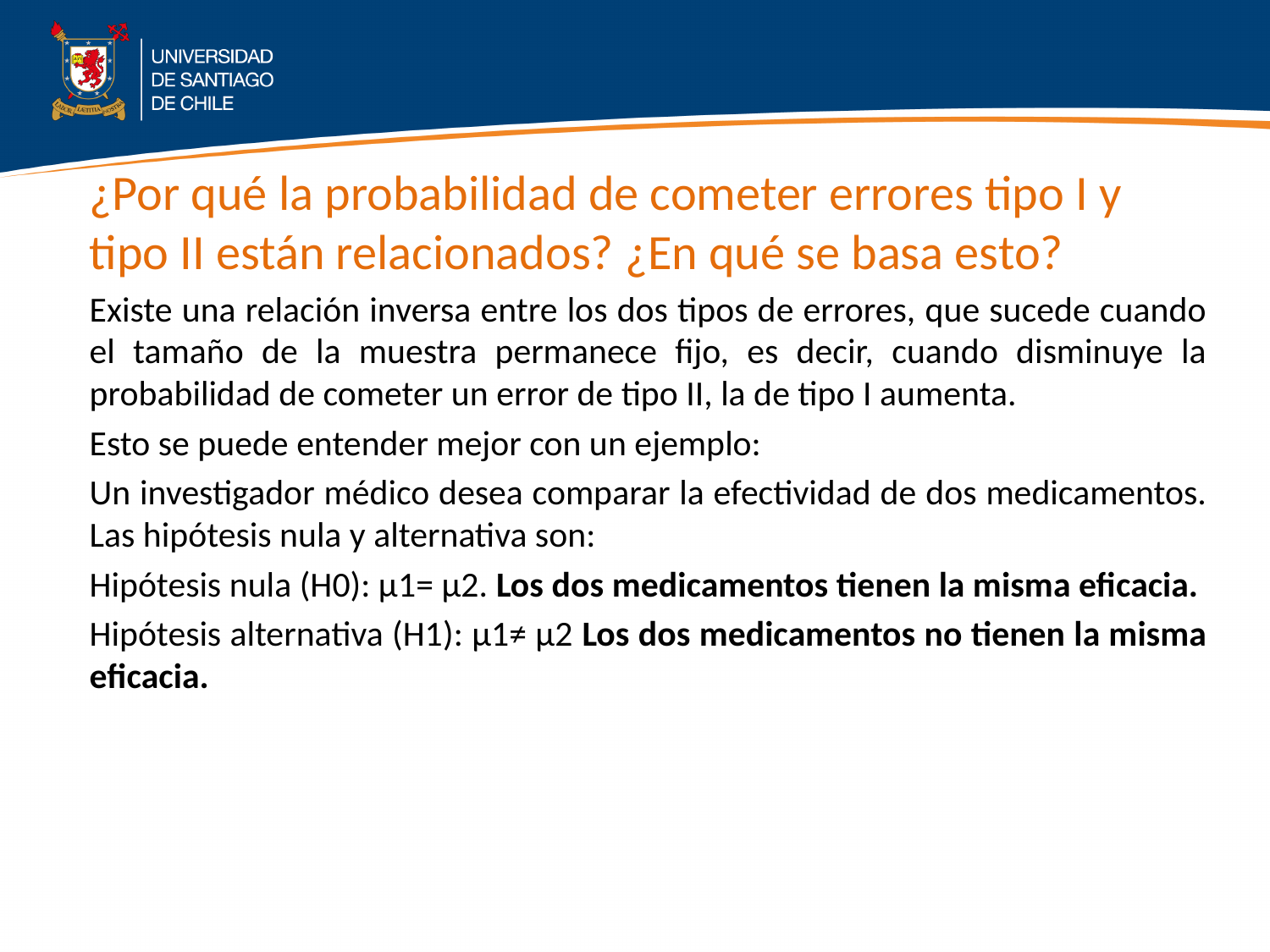

¿Por qué la probabilidad de cometer errores tipo I y tipo II están relacionados? ¿En qué se basa esto?
Existe una relación inversa entre los dos tipos de errores, que sucede cuando el tamaño de la muestra permanece fijo, es decir, cuando disminuye la probabilidad de cometer un error de tipo II, la de tipo I aumenta.
Esto se puede entender mejor con un ejemplo:
Un investigador médico desea comparar la efectividad de dos medicamentos. Las hipótesis nula y alternativa son:
Hipótesis nula (H0): μ1= μ2. Los dos medicamentos tienen la misma eficacia.
Hipótesis alternativa (H1): μ1≠ μ2 Los dos medicamentos no tienen la misma eficacia.